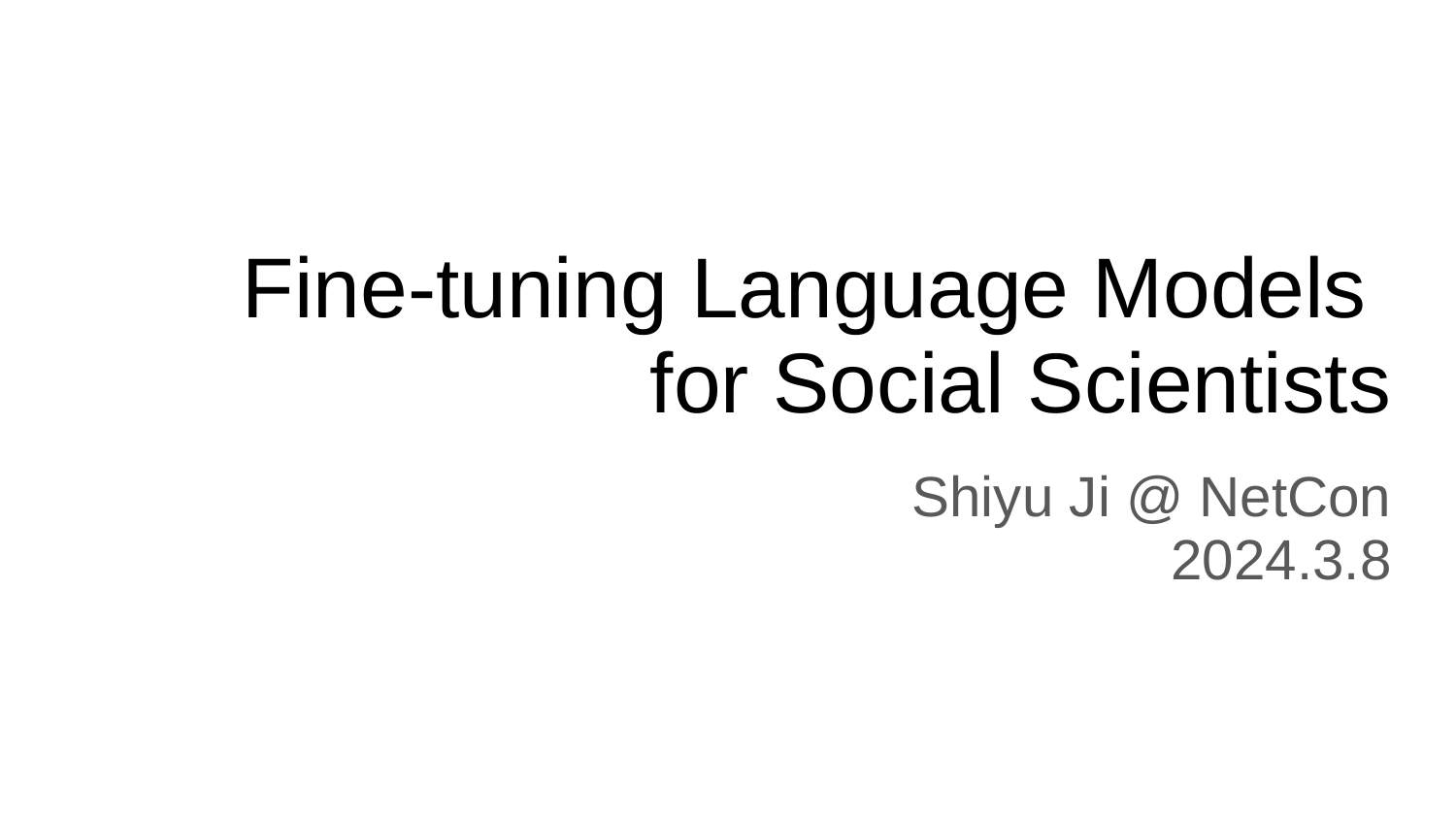

# Fine-tuning Language Models
for Social Scientists
Shiyu Ji @ NetCon
2024.3.8